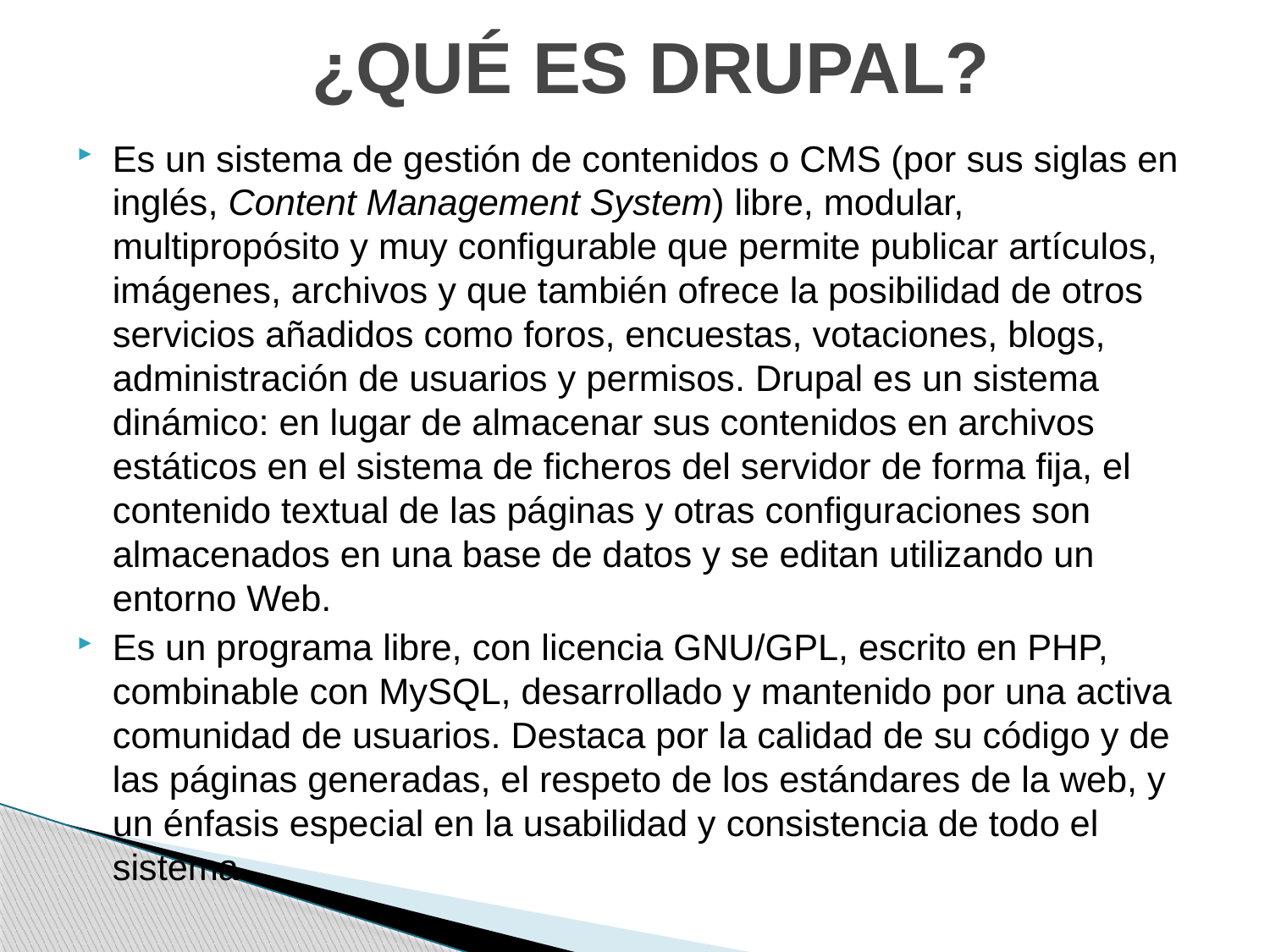

# ¿QUÉ ES DRUPAL?
Es un sistema de gestión de contenidos o CMS (por sus siglas en inglés, Content Management System) libre, modular, multipropósito y muy configurable que permite publicar artículos, imágenes, archivos y que también ofrece la posibilidad de otros servicios añadidos como foros, encuestas, votaciones, blogs, administración de usuarios y permisos. Drupal es un sistema dinámico: en lugar de almacenar sus contenidos en archivos estáticos en el sistema de ficheros del servidor de forma fija, el contenido textual de las páginas y otras configuraciones son almacenados en una base de datos y se editan utilizando un entorno Web.
Es un programa libre, con licencia GNU/GPL, escrito en PHP, combinable con MySQL, desarrollado y mantenido por una activa comunidad de usuarios. Destaca por la calidad de su código y de las páginas generadas, el respeto de los estándares de la web, y un énfasis especial en la usabilidad y consistencia de todo el sistema.